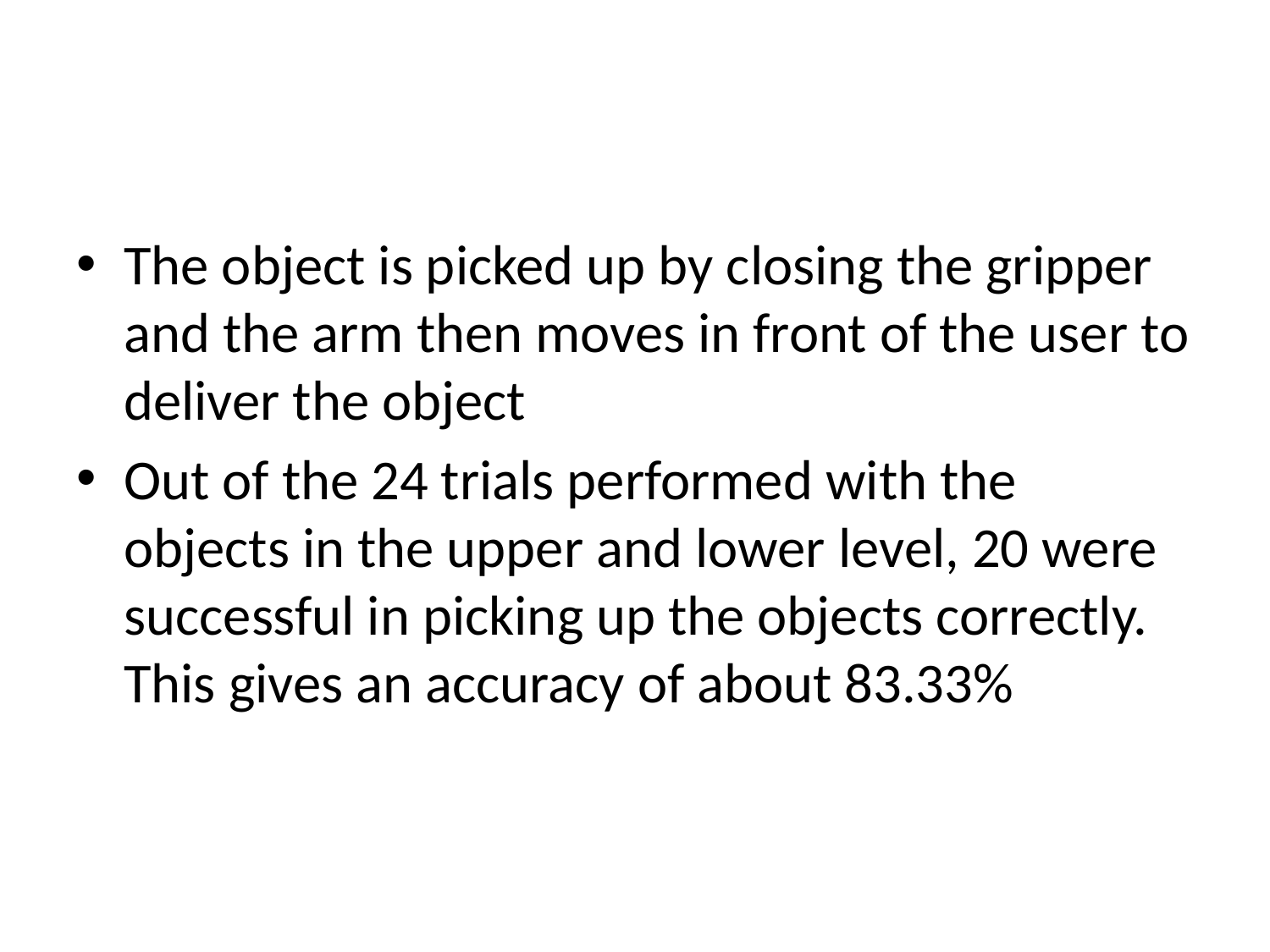

#
The object is picked up by closing the gripper and the arm then moves in front of the user to deliver the object
Out of the 24 trials performed with the objects in the upper and lower level, 20 were successful in picking up the objects correctly. This gives an accuracy of about 83.33%